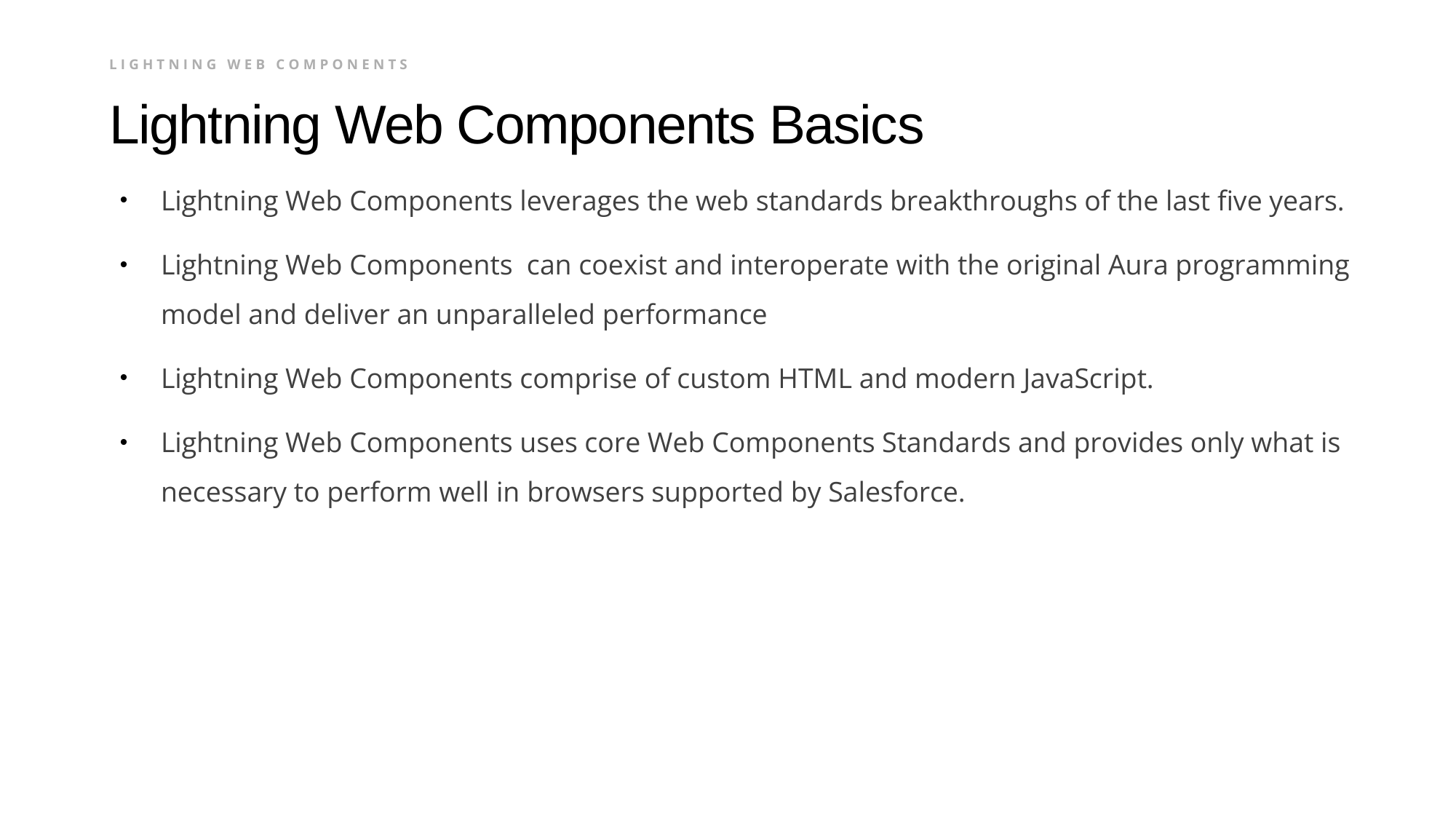

Lightning web components
# Lightning Web Components Basics
Lightning Web Components leverages the web standards breakthroughs of the last five years.
Lightning Web Components  can coexist and interoperate with the original Aura programming model and deliver an unparalleled performance
Lightning Web Components comprise of custom HTML and modern JavaScript.
Lightning Web Components uses core Web Components Standards and provides only what is necessary to perform well in browsers supported by Salesforce.